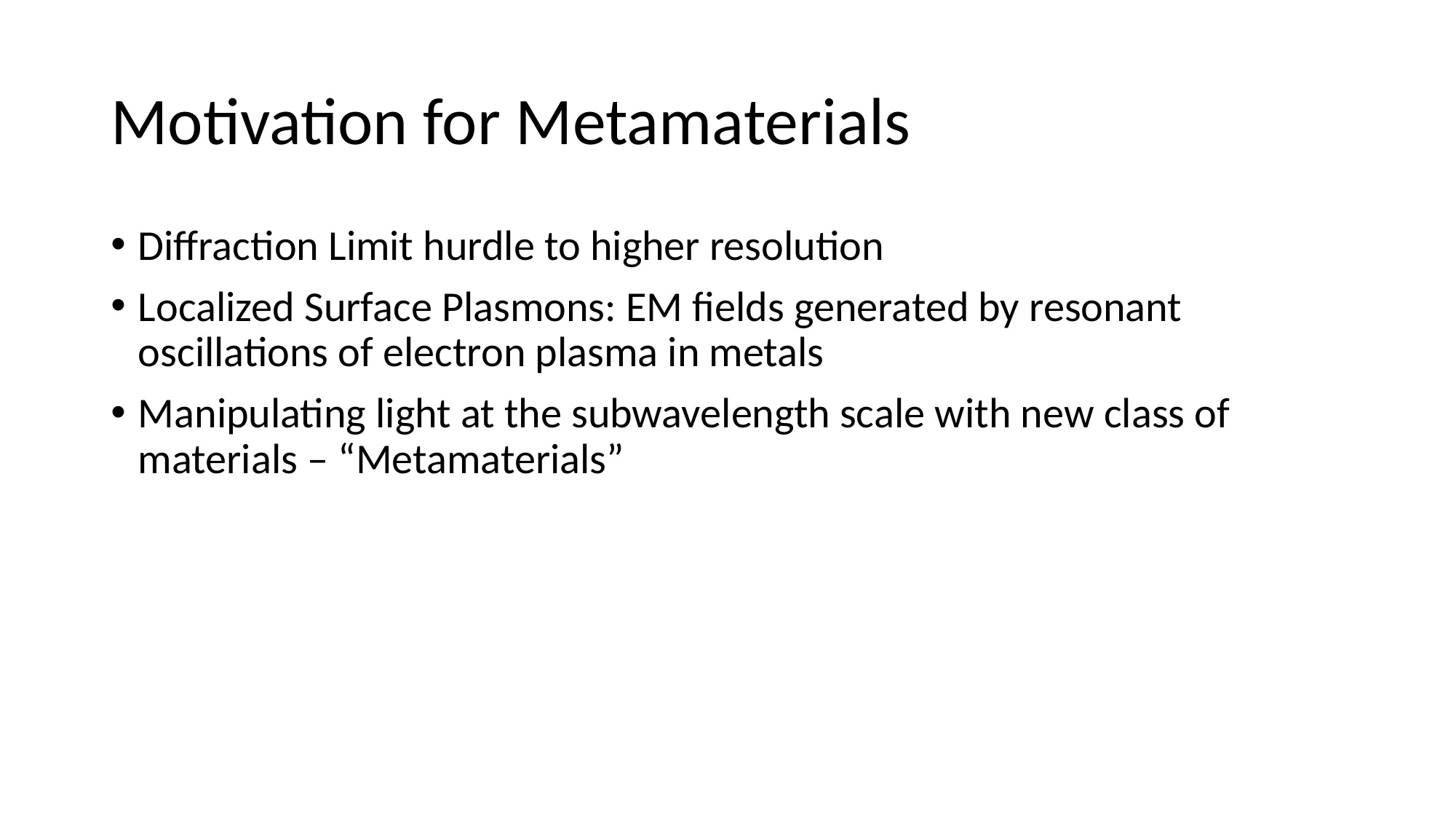

# Motivation for Metamaterials
Diffraction Limit hurdle to higher resolution
Localized Surface Plasmons: EM fields generated by resonant oscillations of electron plasma in metals
Manipulating light at the subwavelength scale with new class of materials – “Metamaterials”